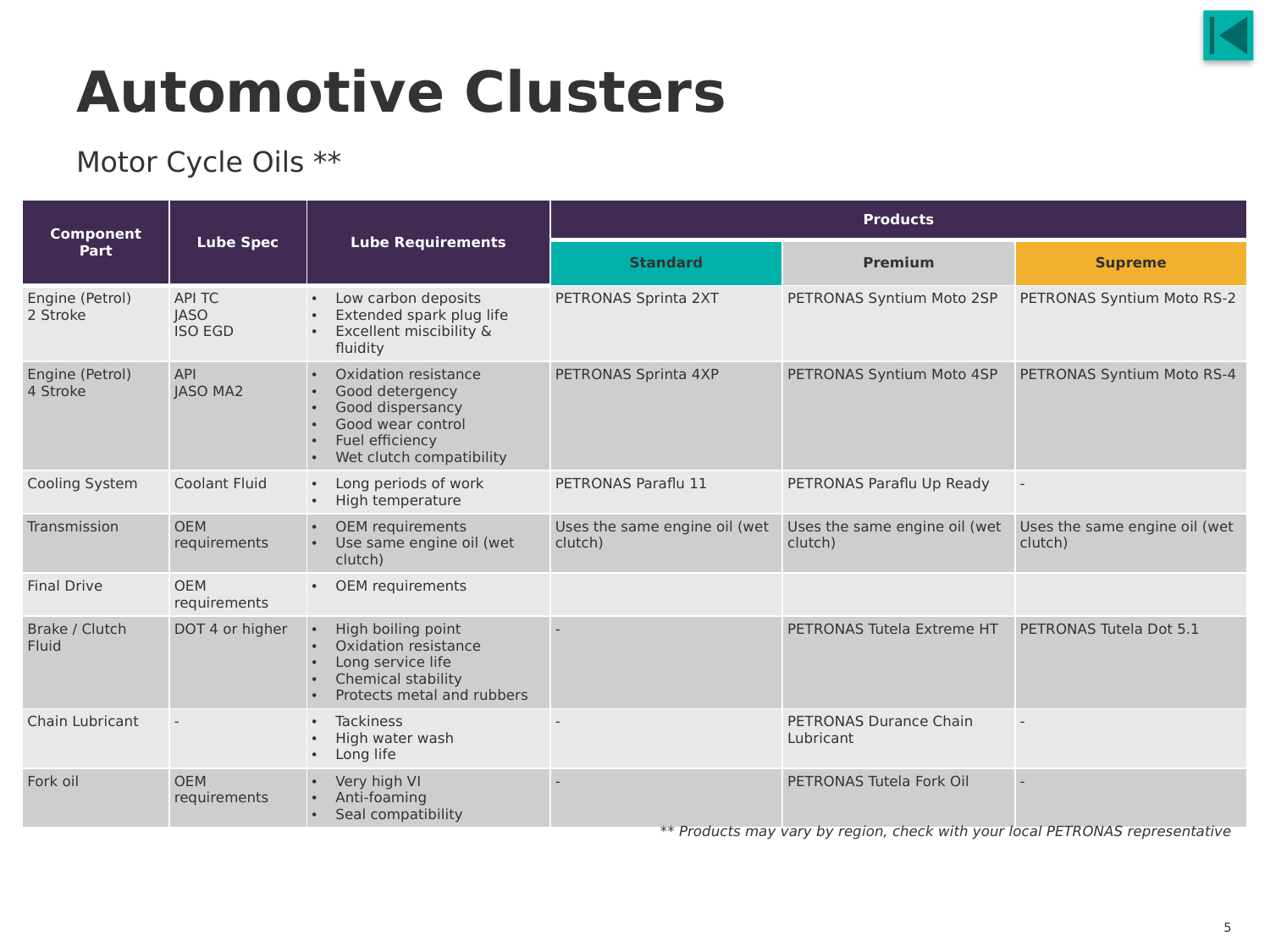

# Automotive Clusters
Motor Cycle Oils **
| Component Part | Lube Spec | Lube Requirements | Products |  |  |
| --- | --- | --- | --- | --- | --- |
|  |  |  | Standard | Premium | Supreme |
| Engine (Petrol) 2 Stroke | API TC JASO ISO EGD | Low carbon deposits Extended spark plug life Excellent miscibility & fluidity | PETRONAS Sprinta 2XT | PETRONAS Syntium Moto 2SP | PETRONAS Syntium Moto RS-2 |
| Engine (Petrol) 4 Stroke | API JASO MA2 | Oxidation resistance Good detergency Good dispersancy Good wear control Fuel efficiency Wet clutch compatibility | PETRONAS Sprinta 4XP | PETRONAS Syntium Moto 4SP | PETRONAS Syntium Moto RS-4 |
| Cooling System | Coolant Fluid | Long periods of work High temperature | PETRONAS Paraflu 11 | PETRONAS Paraflu Up Ready | - |
| Transmission | OEM requirements | OEM requirements Use same engine oil (wet clutch) | Uses the same engine oil (wet clutch) | Uses the same engine oil (wet clutch) | Uses the same engine oil (wet clutch) |
| Final Drive | OEM requirements | OEM requirements |  |  |  |
| Brake / Clutch Fluid | DOT 4 or higher | High boiling point Oxidation resistance Long service life Chemical stability Protects metal and rubbers | - | PETRONAS Tutela Extreme HT | PETRONAS Tutela Dot 5.1 |
| Chain Lubricant | - | Tackiness High water wash Long life | - | PETRONAS Durance Chain Lubricant | - |
| Fork oil | OEM requirements | Very high VI Anti-foaming Seal compatibility | - | PETRONAS Tutela Fork Oil | - |
** Products may vary by region, check with your local PETRONAS representative